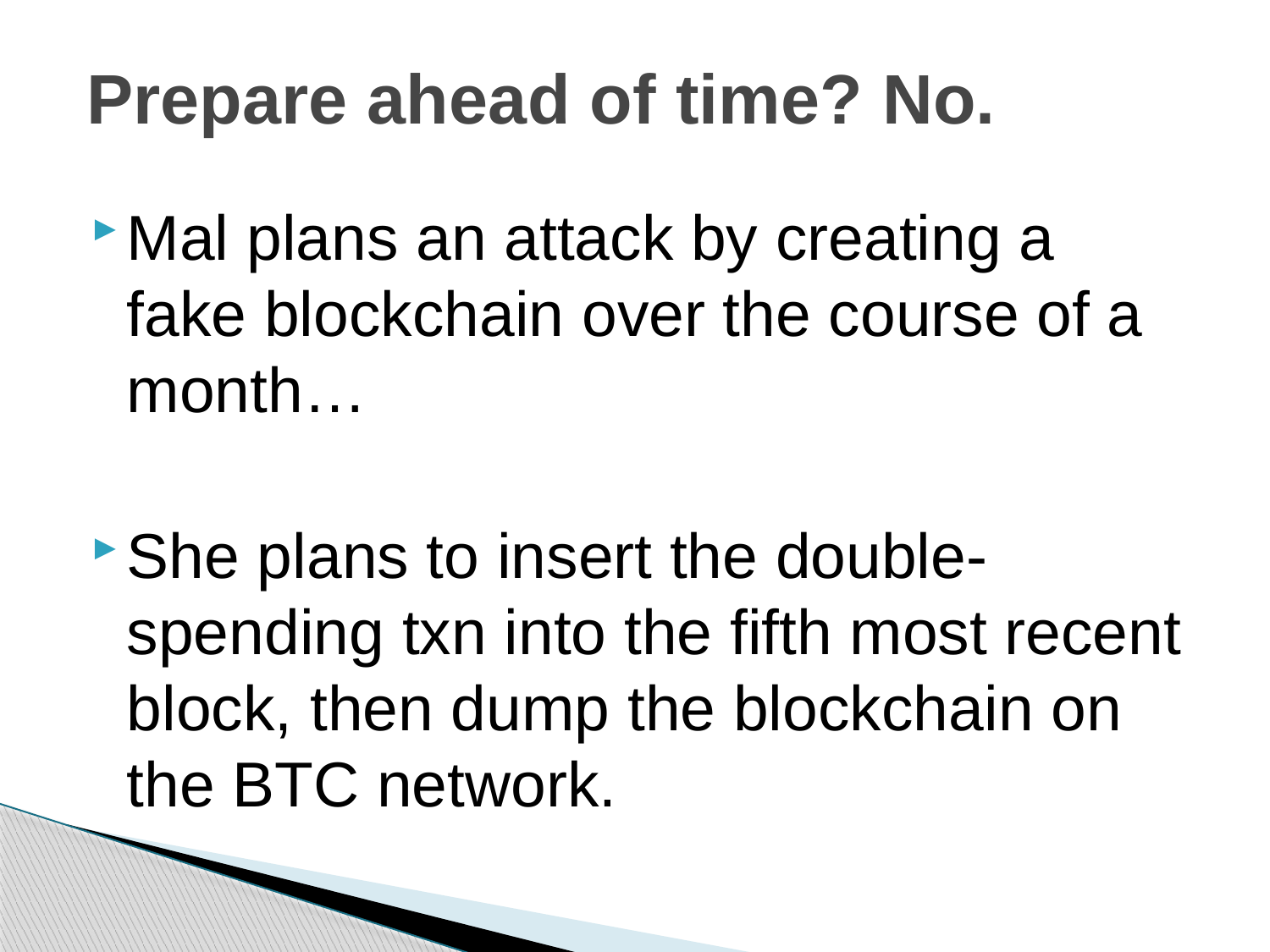

# Prepare ahead of time? No.
Mal plans an attack by creating a fake blockchain over the course of a month…

She plans to insert the double-spending txn into the fifth most recent block, then dump the blockchain on the BTC network.